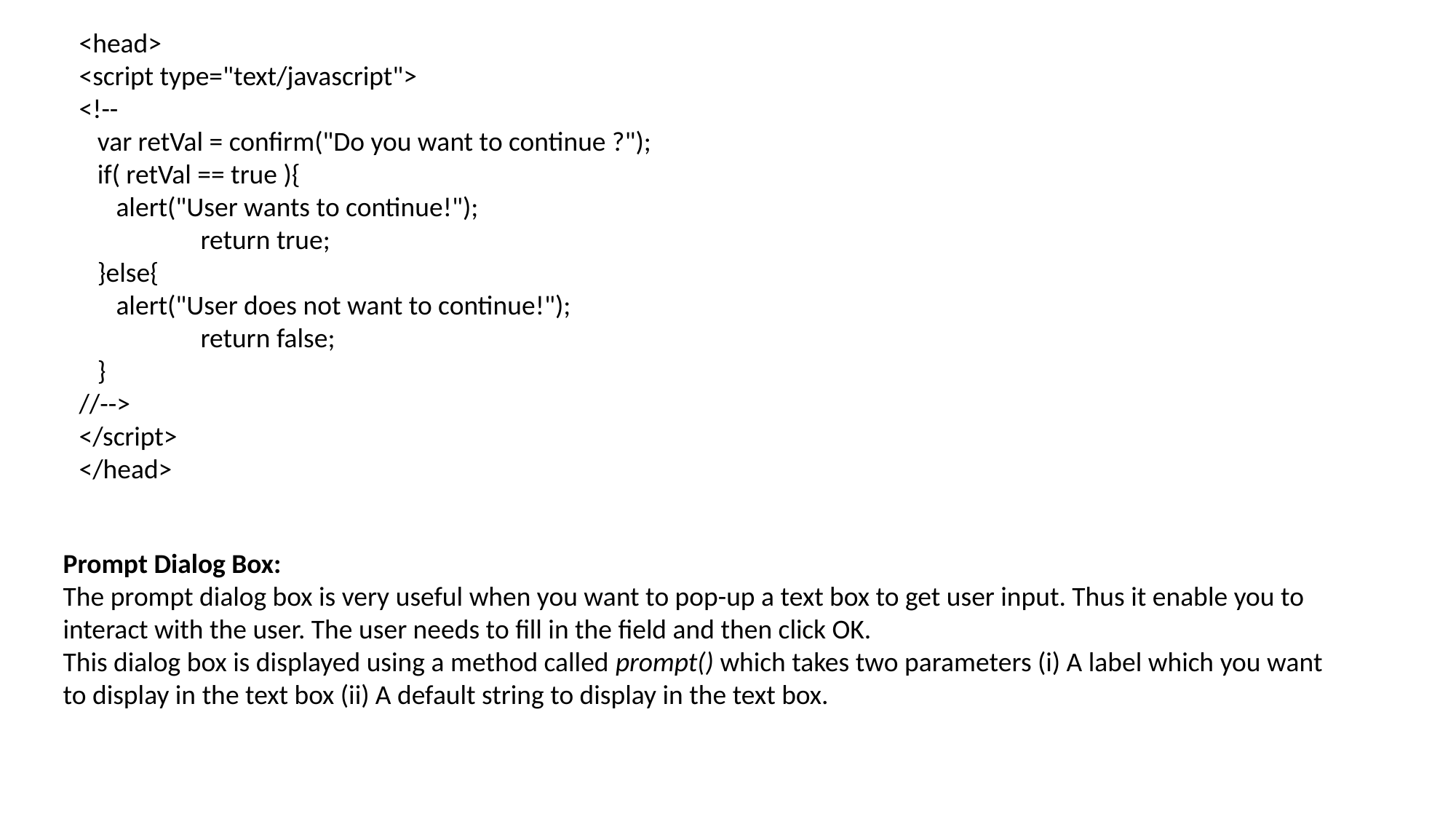

<head>
<script type="text/javascript">
<!--
   var retVal = confirm("Do you want to continue ?");
   if( retVal == true ){
      alert("User wants to continue!");
	  return true;
   }else{
      alert("User does not want to continue!");
	  return false;
   }
//-->
</script>
</head>
Prompt Dialog Box:
The prompt dialog box is very useful when you want to pop-up a text box to get user input. Thus it enable you to interact with the user. The user needs to fill in the field and then click OK.
This dialog box is displayed using a method called prompt() which takes two parameters (i) A label which you want to display in the text box (ii) A default string to display in the text box.